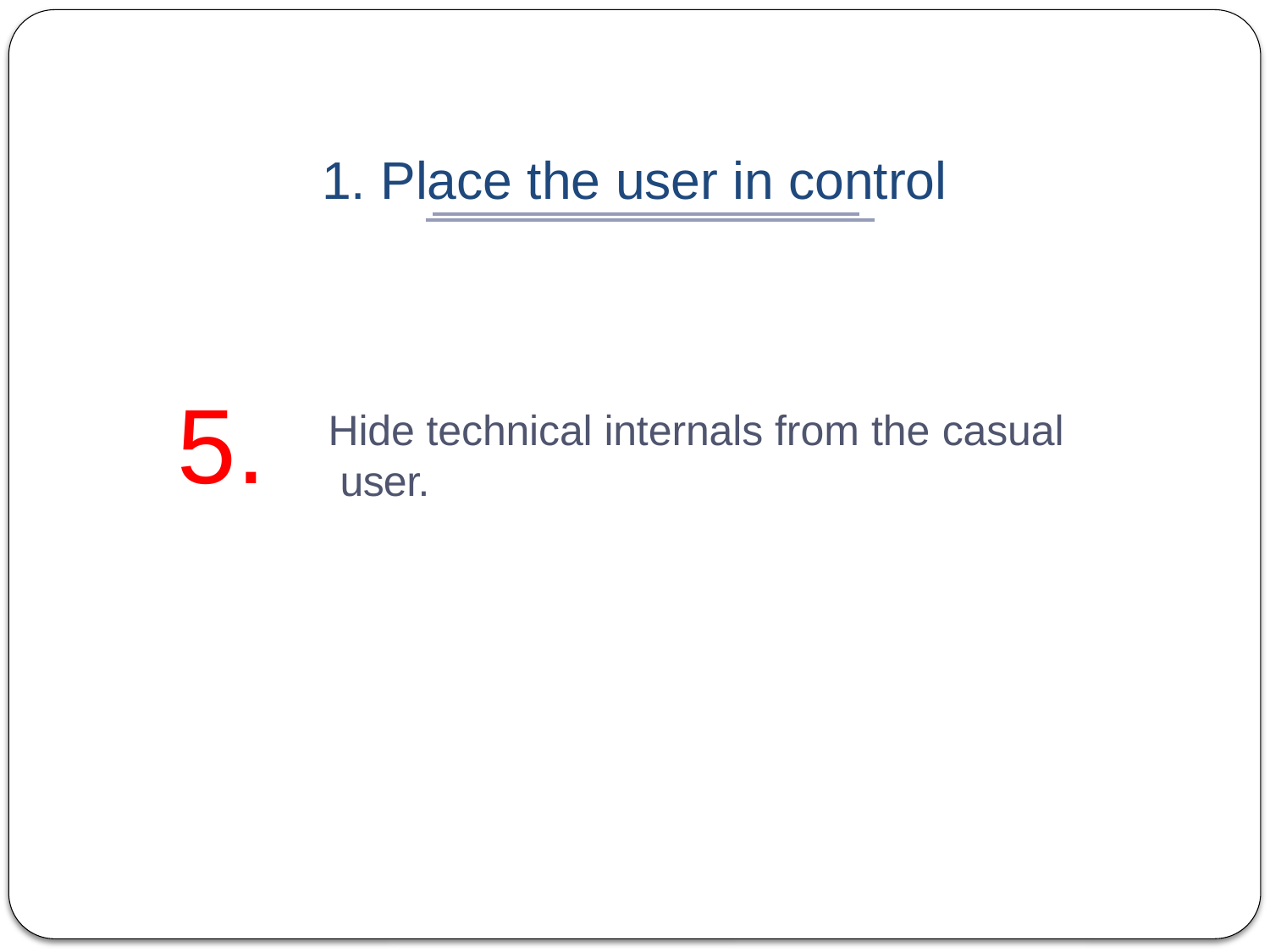

# 1. Place the user in control

5.
Hide technical internals from the casual  user.